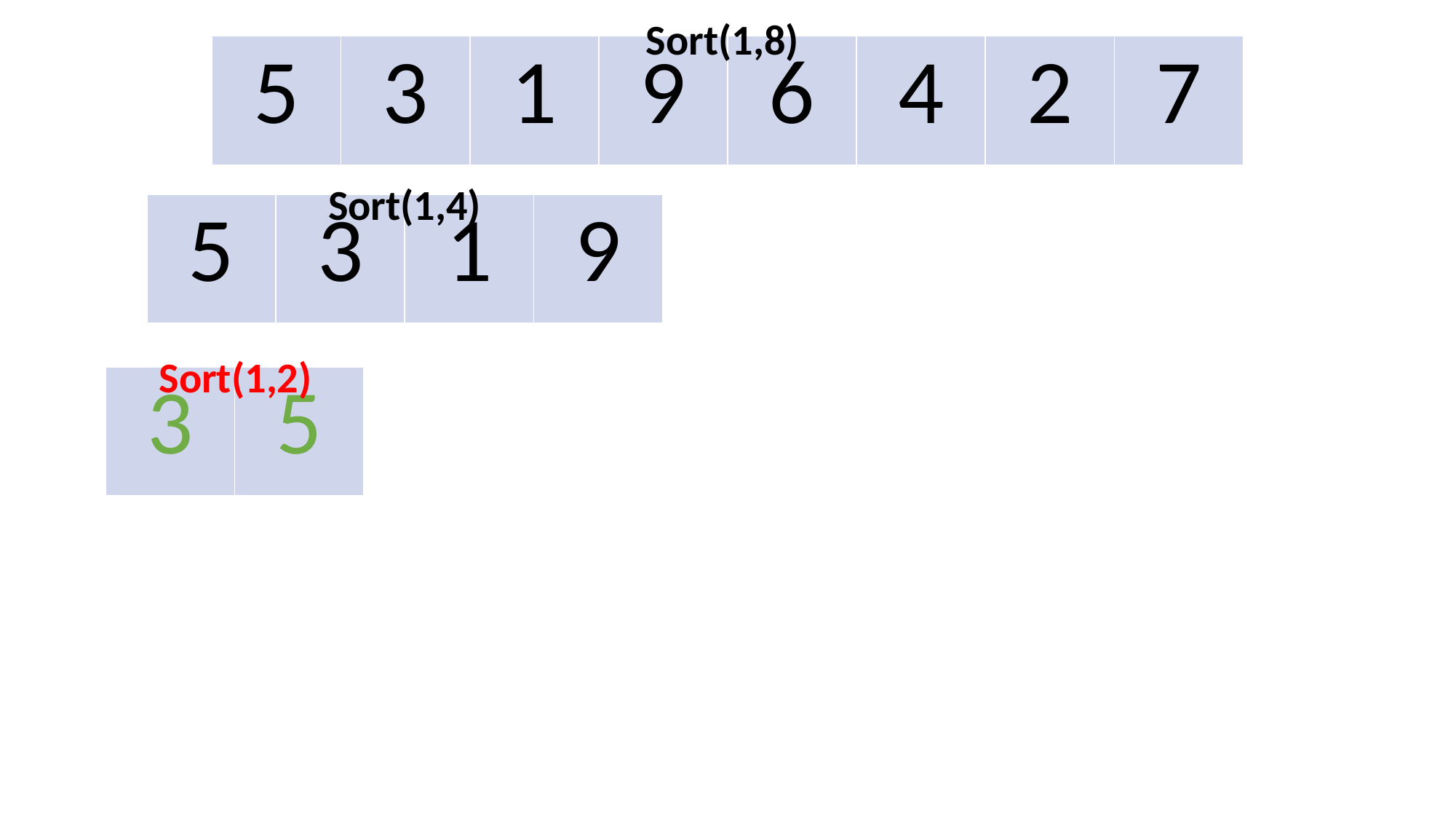

Sort(1,8)
| 5 | 3 | 1 | 9 | 6 | 4 | 2 | 7 |
| --- | --- | --- | --- | --- | --- | --- | --- |
Sort(1,4)
| 5 | 3 | 1 | 9 |
| --- | --- | --- | --- |
Sort(1,2)
| 3 | 5 |
| --- | --- |